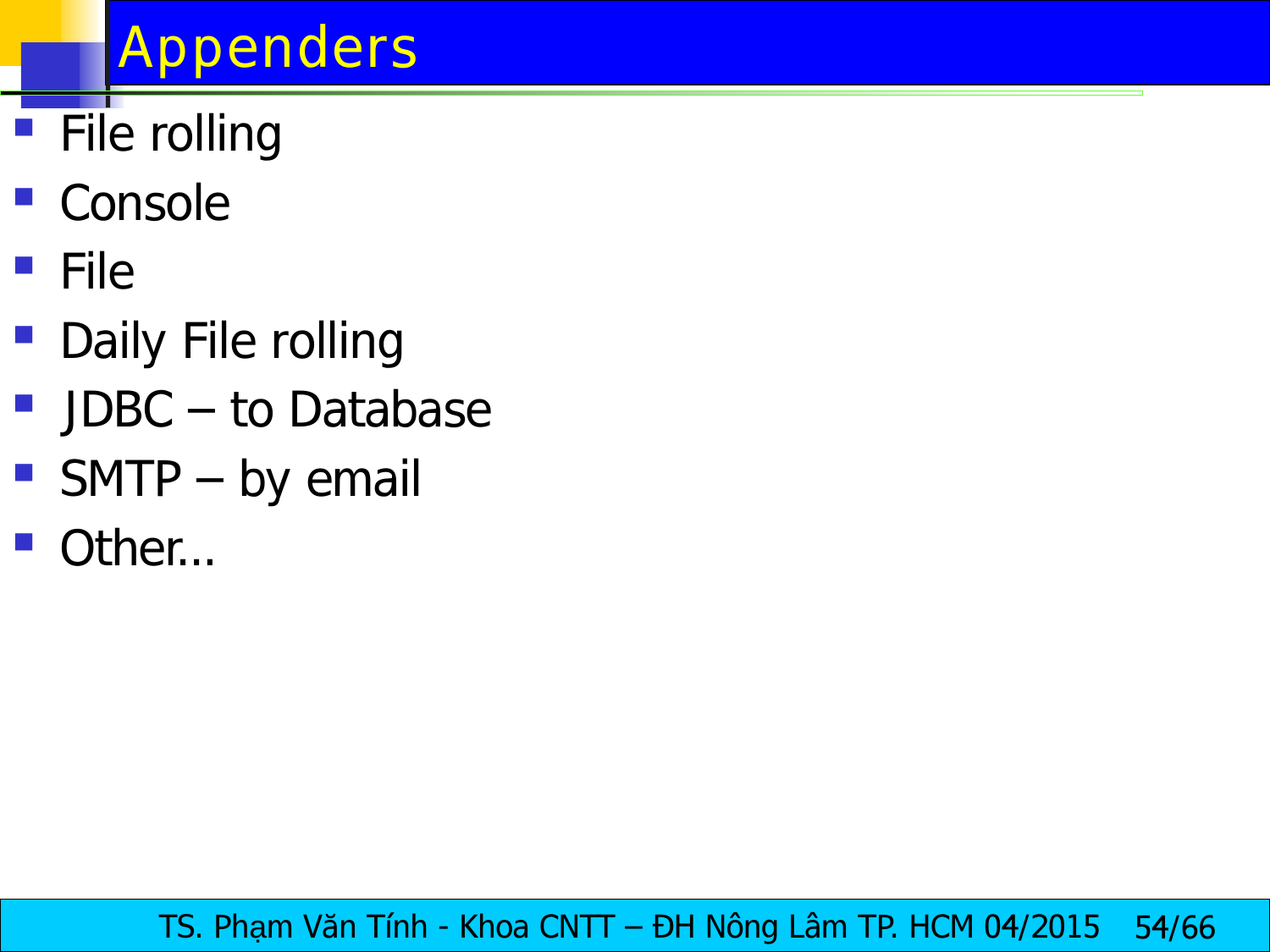

# Appenders
File rolling
Console
File
Daily File rolling
JDBC – to Database
SMTP – by email
Other…